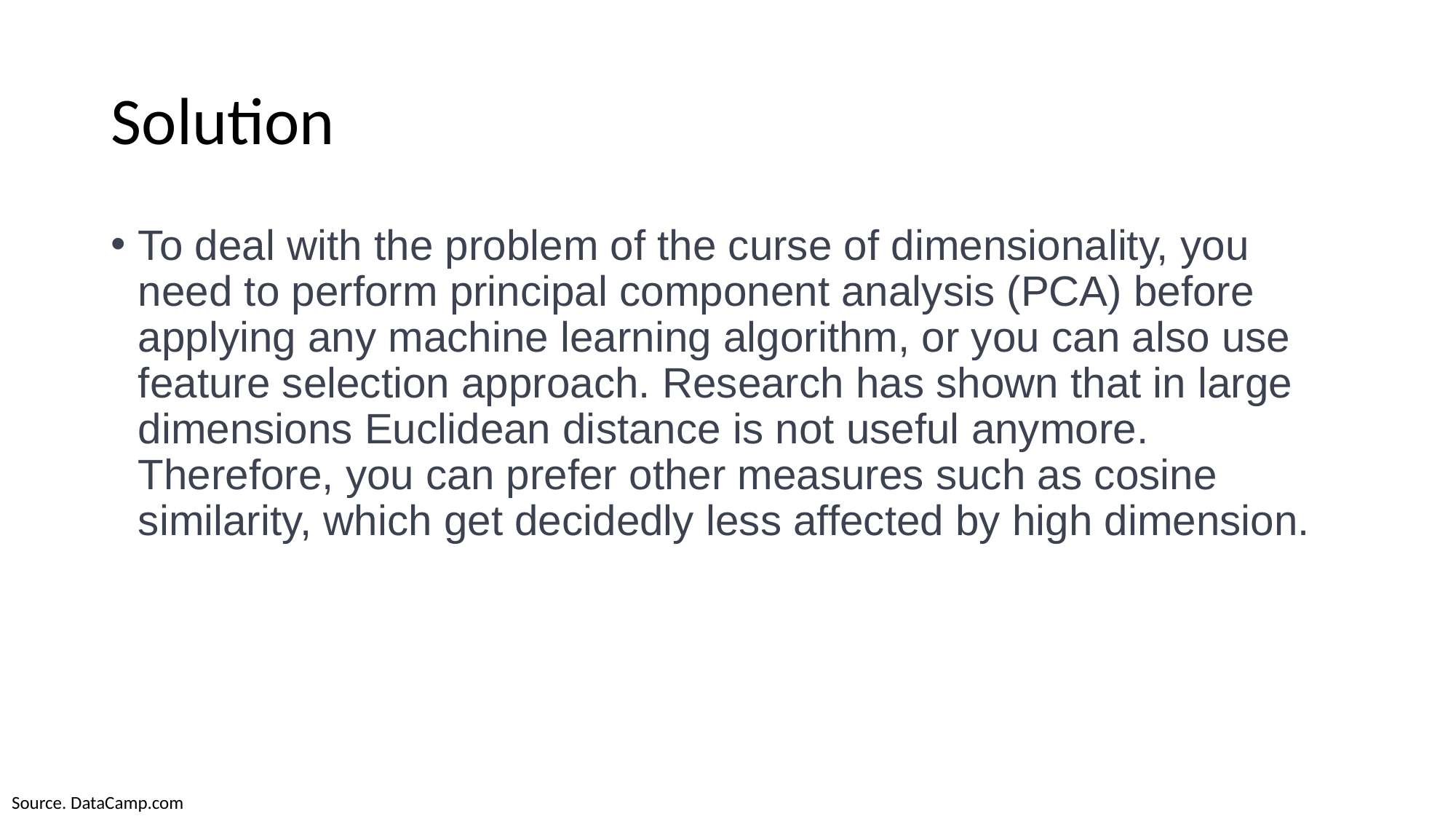

# Solution
To deal with the problem of the curse of dimensionality, you need to perform principal component analysis (PCA) before applying any machine learning algorithm, or you can also use feature selection approach. Research has shown that in large dimensions Euclidean distance is not useful anymore. Therefore, you can prefer other measures such as cosine similarity, which get decidedly less affected by high dimension.
Source. DataCamp.com